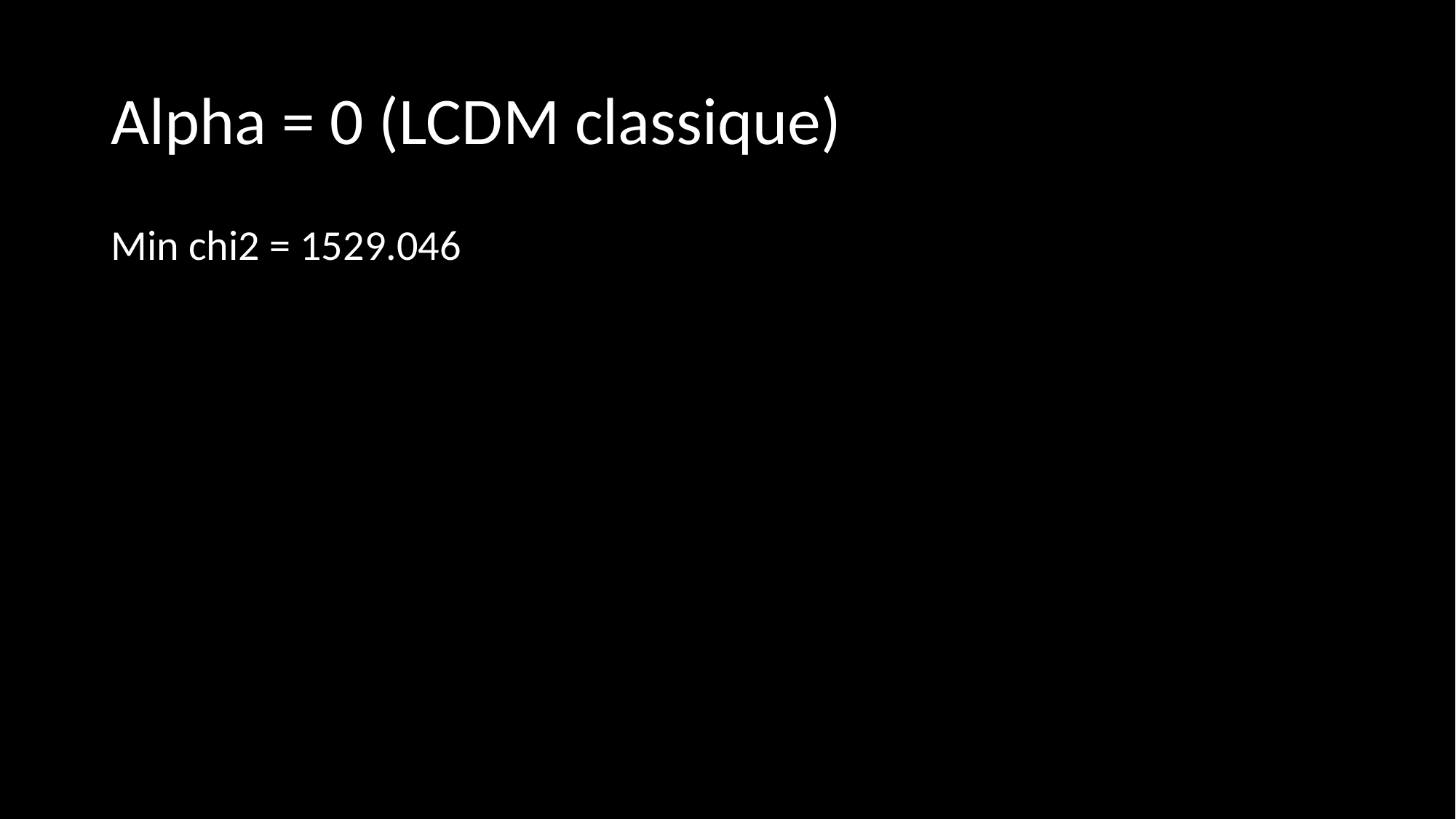

# Alpha = 0 (LCDM classique)
Min chi2 = 1529.046